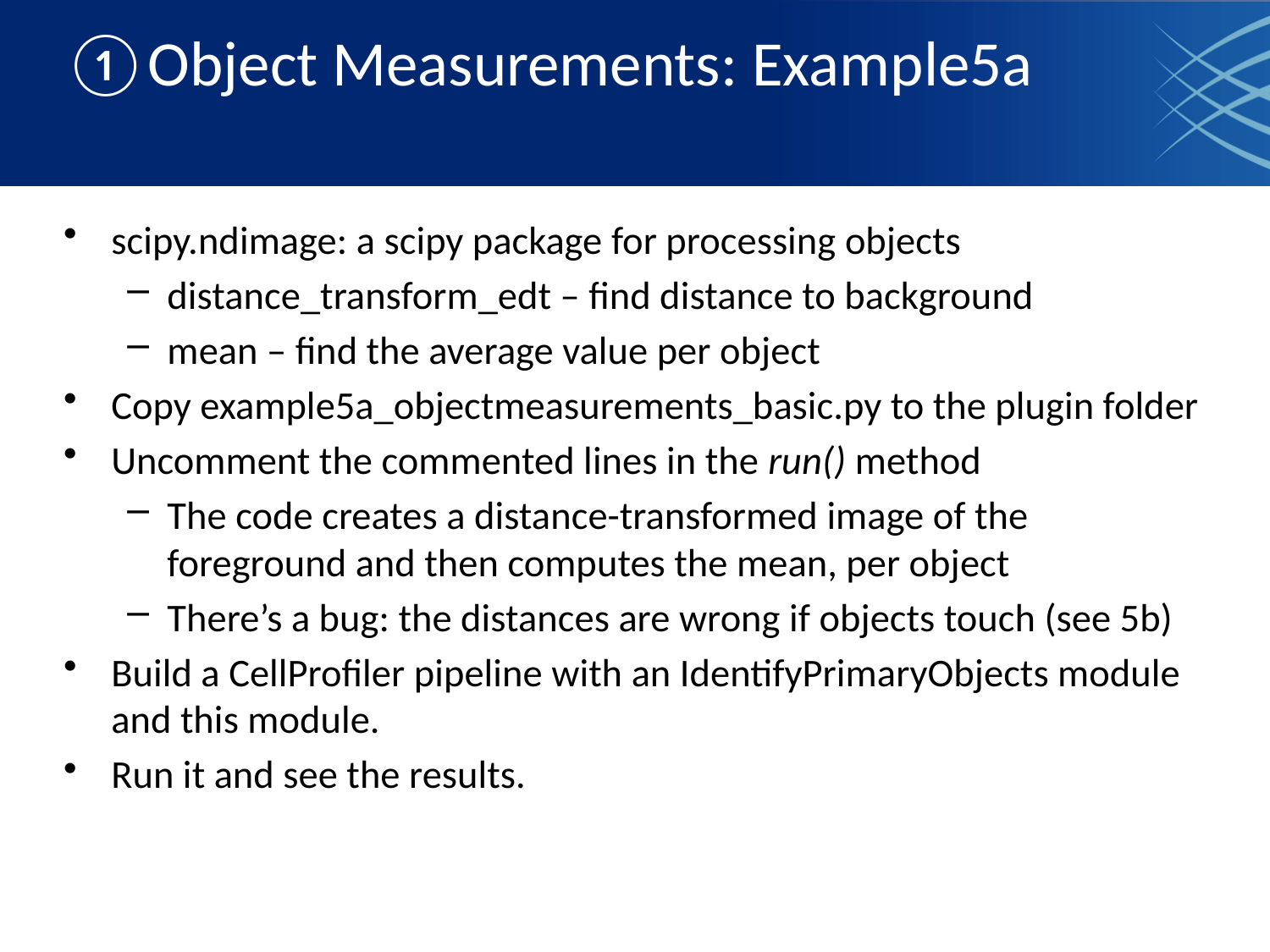

# ①Object Measurements: Example5a
scipy.ndimage: a scipy package for processing objects
distance_transform_edt – find distance to background
mean – find the average value per object
Copy example5a_objectmeasurements_basic.py to the plugin folder
Uncomment the commented lines in the run() method
The code creates a distance-transformed image of the foreground and then computes the mean, per object
There’s a bug: the distances are wrong if objects touch (see 5b)
Build a CellProfiler pipeline with an IdentifyPrimaryObjects module and this module.
Run it and see the results.